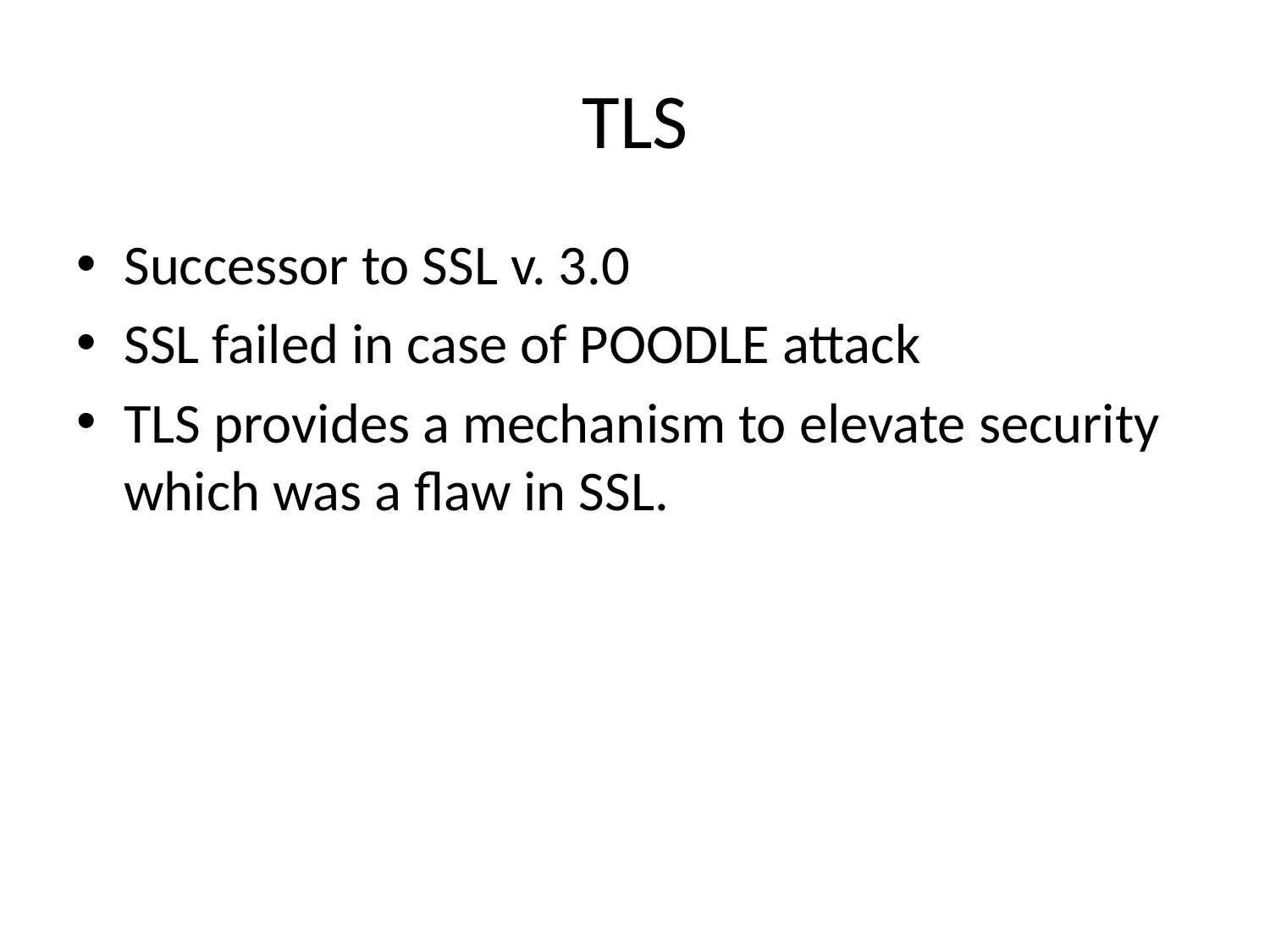

# TLS
Successor to SSL v. 3.0
SSL failed in case of POODLE attack
TLS provides a mechanism to elevate security which was a flaw in SSL.